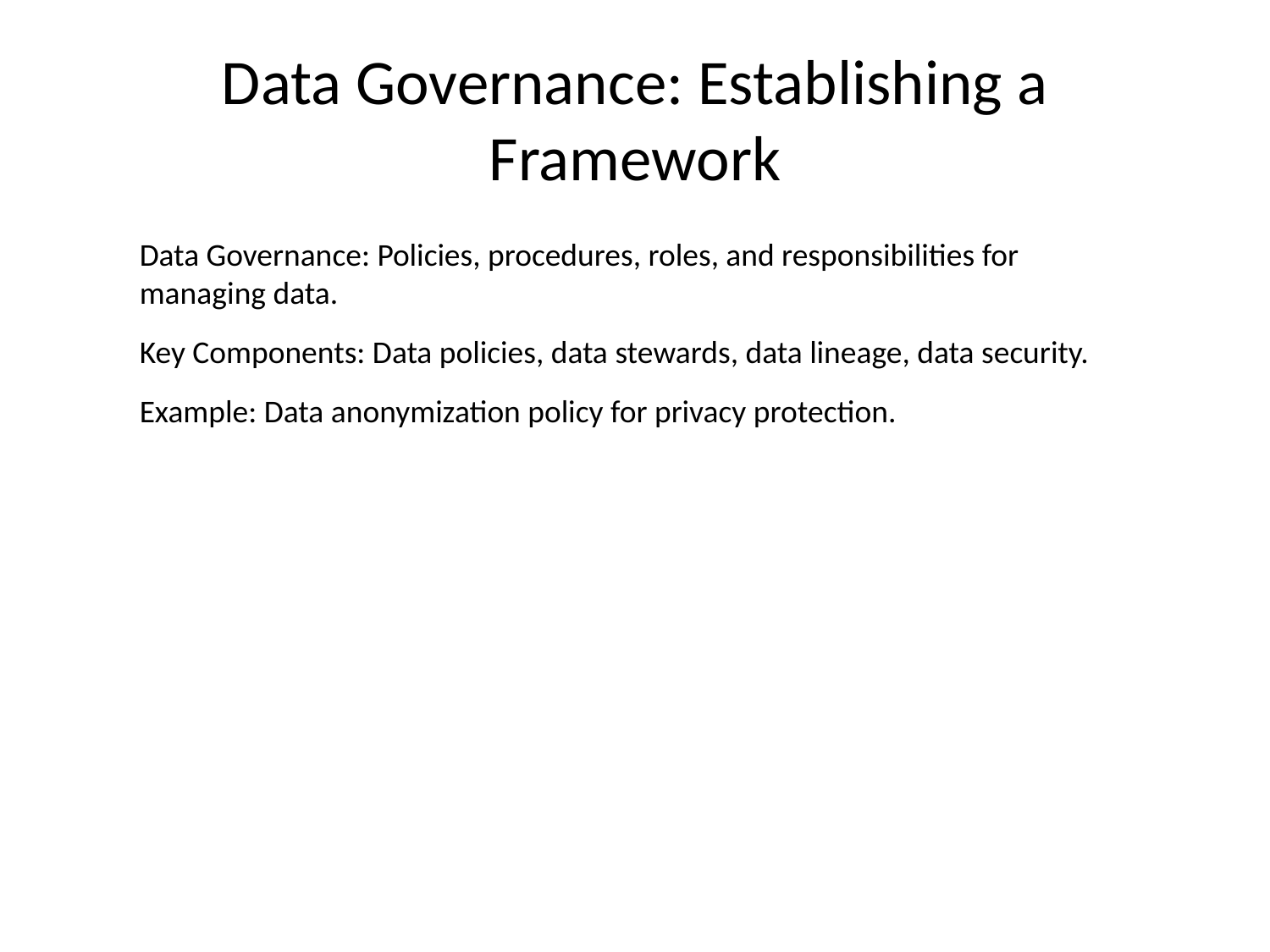

# Data Governance: Establishing a Framework

Data Governance: Policies, procedures, roles, and responsibilities for managing data.
Key Components: Data policies, data stewards, data lineage, data security.
Example: Data anonymization policy for privacy protection.